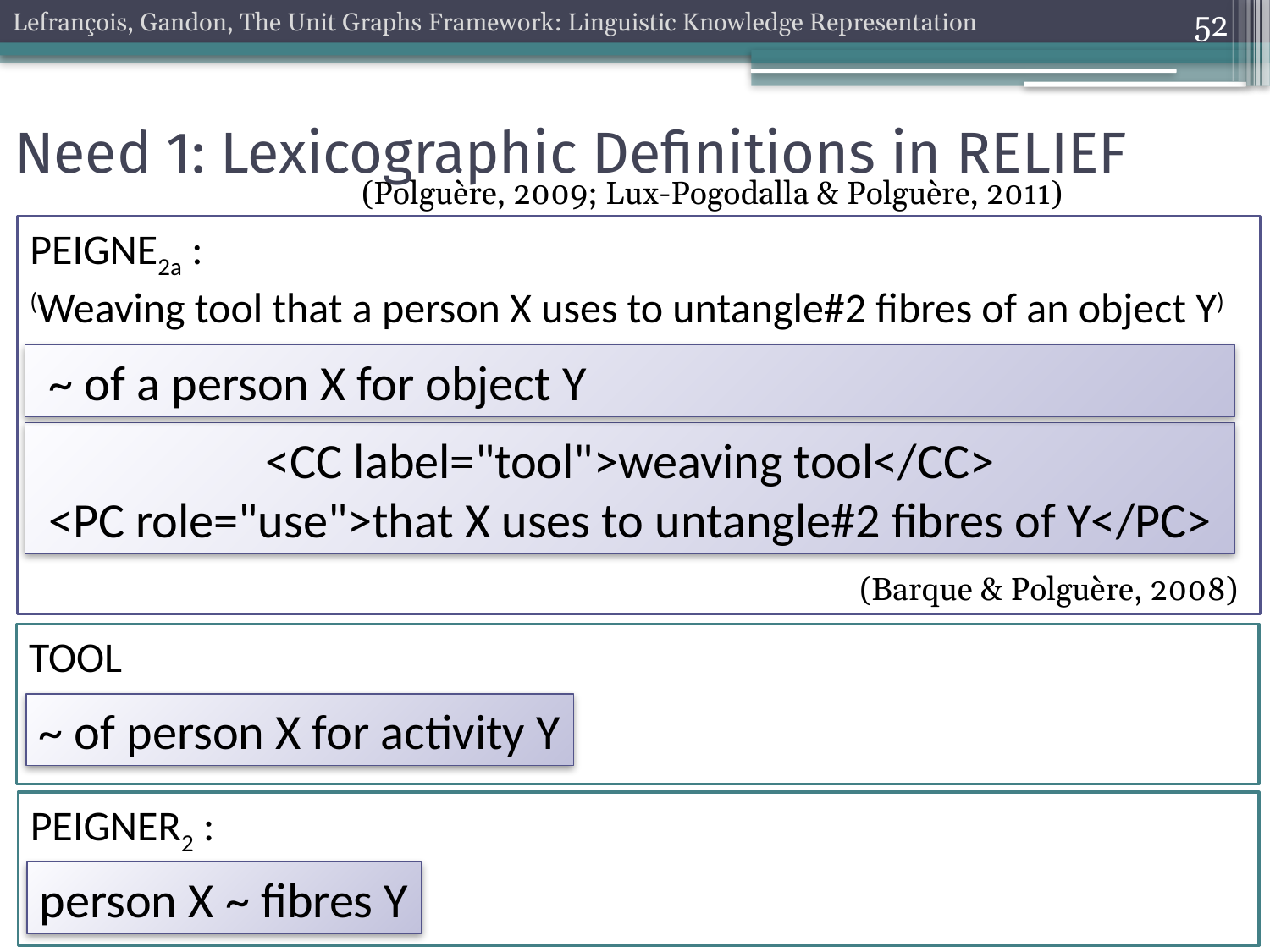

Lefrançois, Gandon, The Unit Graphs Framework: Linguistic Knowledge Representation
52
Need 1: Lexicographic Definitions in RELIEF
(Polguère, 2009; Lux-Pogodalla & Polguère, 2011)
PEIGNE2a :
(Weaving tool that a person X uses to untangle#2 fibres of an object Y)
 ~ of a person X for object Y
<CC label="tool">weaving tool</CC>
<PC role="use">that X uses to untangle#2 fibres of Y</PC>
(Barque & Polguère, 2008)
TOOL
~ of person X for activity Y
PEIGNER2 :
person X ~ fibres Y